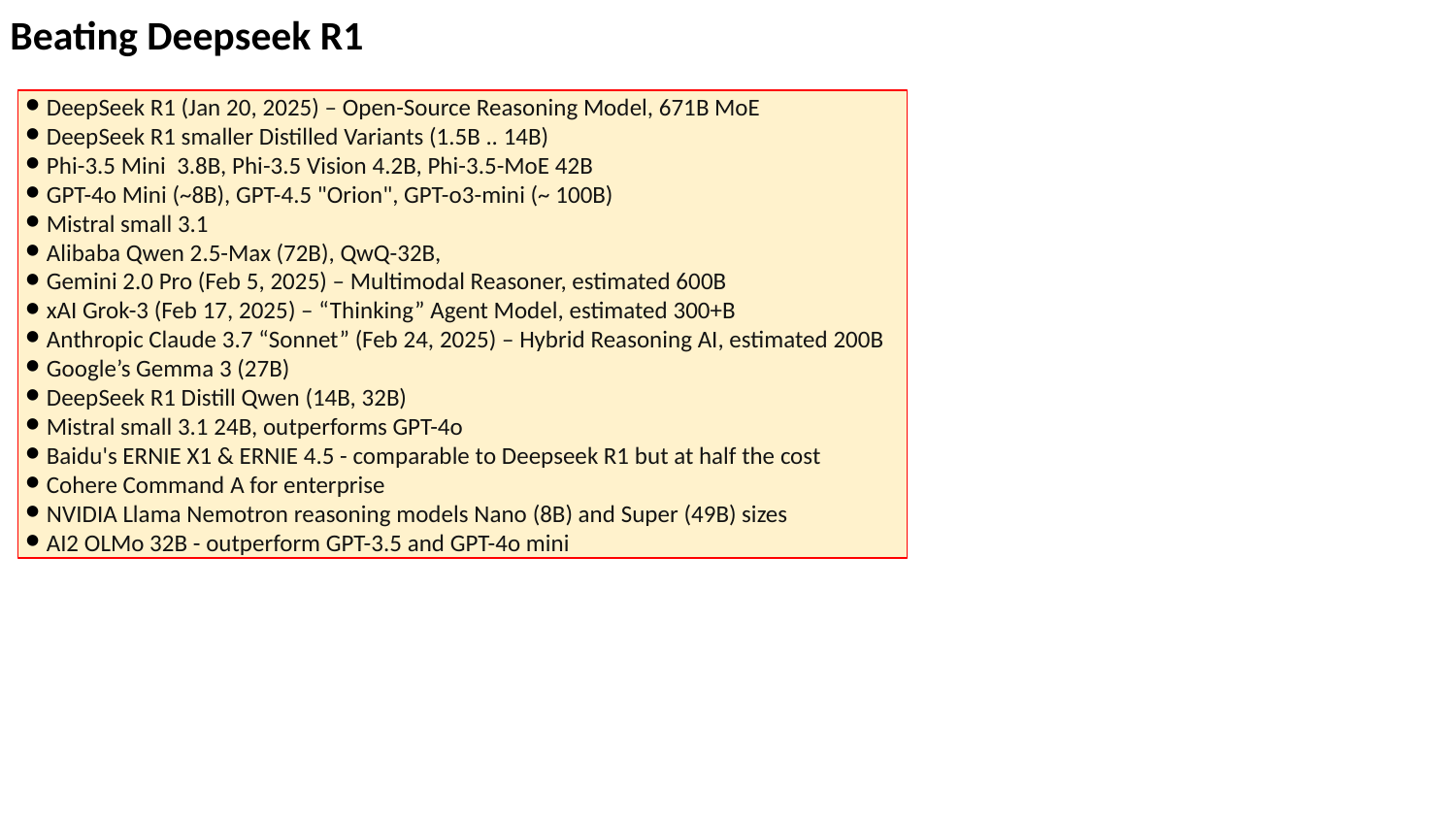

Beating Deepseek R1
DeepSeek R1 (Jan 20, 2025) – Open-Source Reasoning Model, 671B MoE
DeepSeek R1 smaller Distilled Variants (1.5B .. 14B)
Phi-3.5 Mini  3.8B, Phi-3.5 Vision 4.2B, Phi-3.5-MoE 42B
GPT-4o Mini (~8B), GPT-4.5 "Orion", GPT-o3-mini (~ 100B)
Mistral small 3.1
Alibaba Qwen 2.5-Max (72B), QwQ-32B,
Gemini 2.0 Pro (Feb 5, 2025) – Multimodal Reasoner, estimated 600B
xAI Grok-3 (Feb 17, 2025) – “Thinking” Agent Model, estimated 300+B
Anthropic Claude 3.7 “Sonnet” (Feb 24, 2025) – Hybrid Reasoning AI, estimated 200B
Google’s Gemma 3 (27B)
DeepSeek R1 Distill Qwen (14B, 32B)
Mistral small 3.1 24B, outperforms GPT-4o
Baidu's ERNIE X1 & ERNIE 4.5 - comparable to Deepseek R1 but at half the cost
Cohere Command A for enterprise
NVIDIA Llama Nemotron reasoning models Nano (8B) and Super (49B) sizes
AI2 OLMo 32B - outperform GPT-3.5 and GPT-4o mini